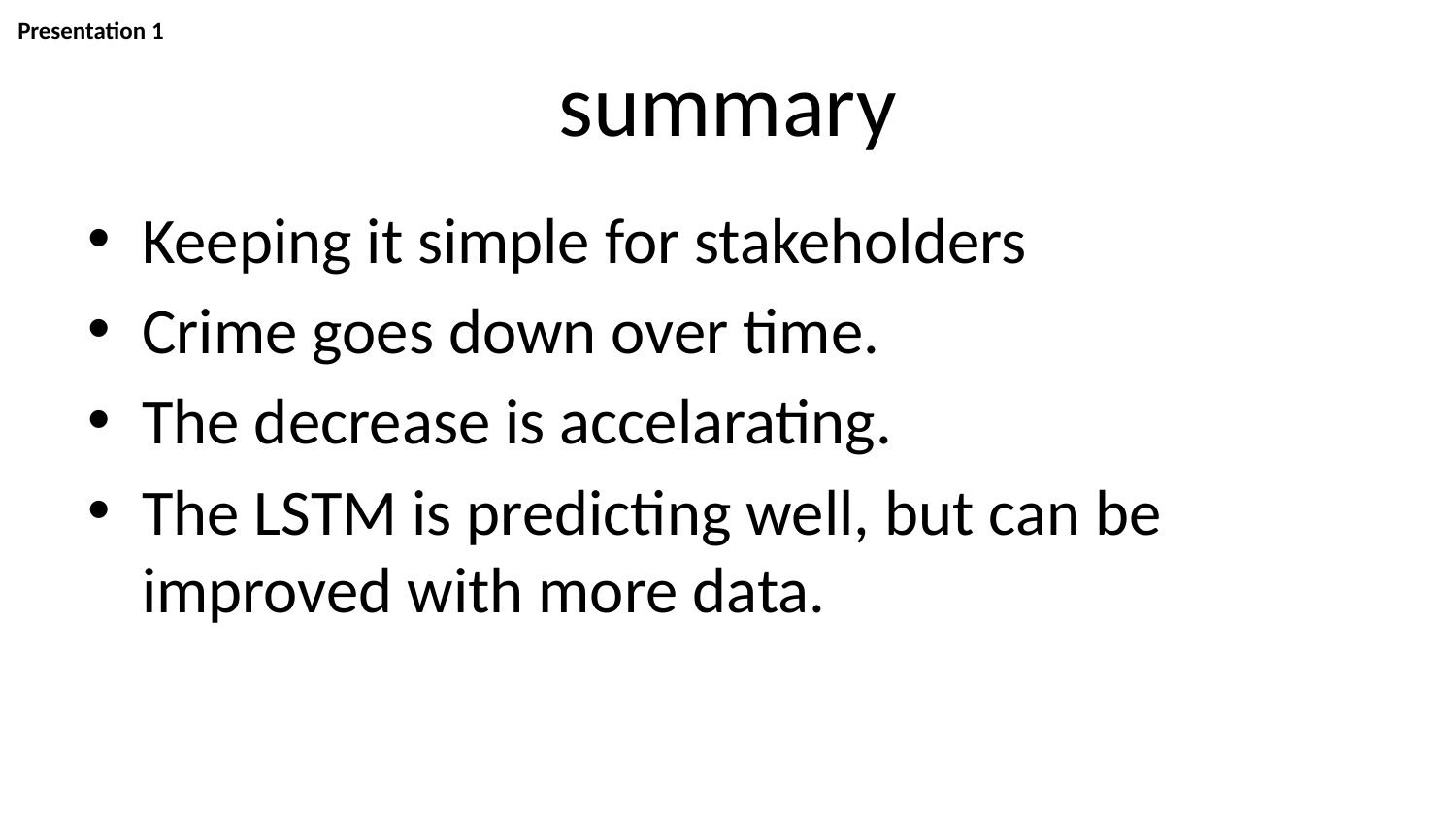

Presentation 1
# summary
Keeping it simple for stakeholders
Crime goes down over time.
The decrease is accelarating.
The LSTM is predicting well, but can be improved with more data.